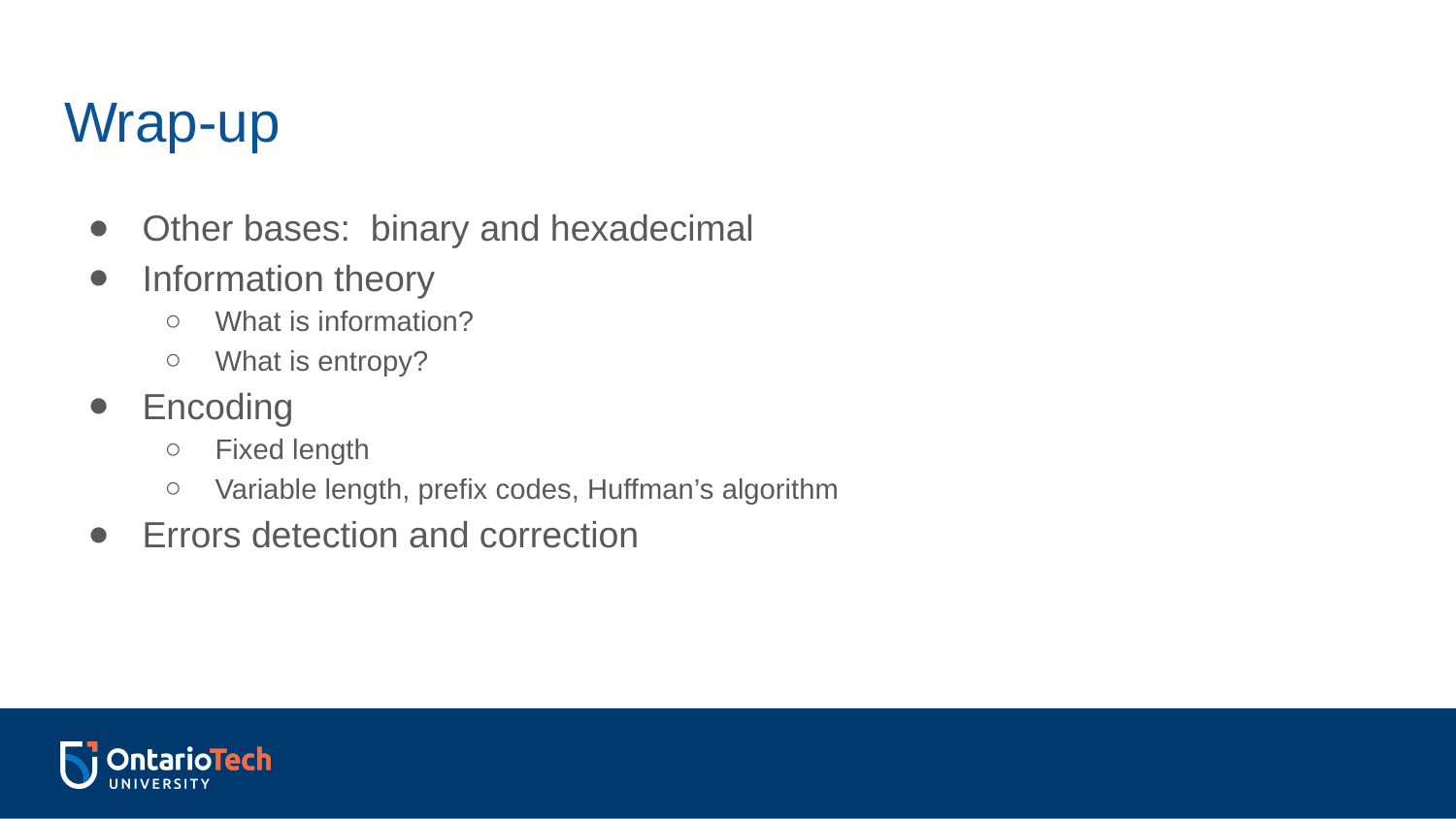

# Wrap-up
Other bases:  binary and hexadecimal
Information theory
What is information?
What is entropy?
Encoding
Fixed length
Variable length, prefix codes, Huffman’s algorithm
Errors detection and correction